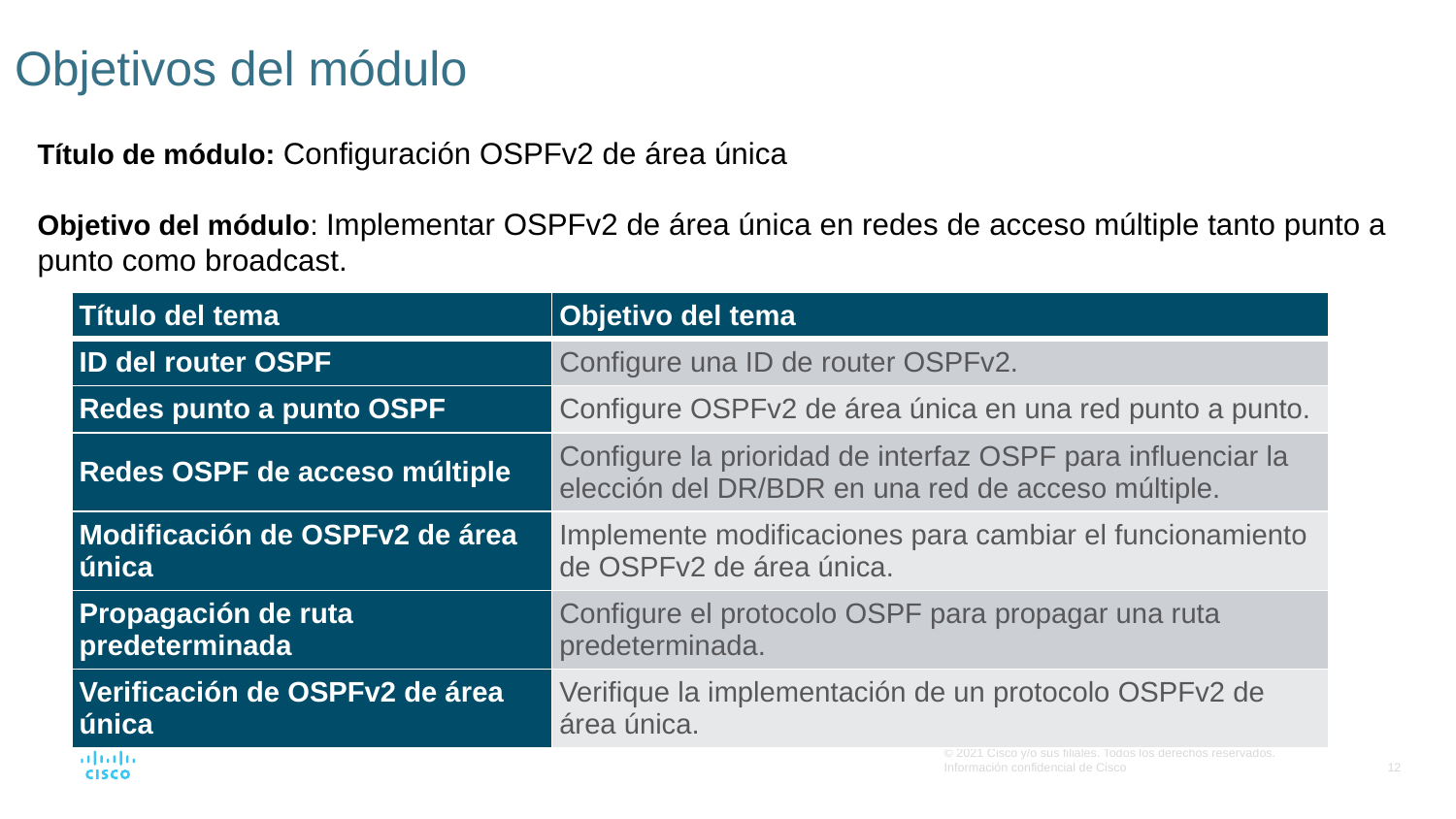

# Objetivos del módulo
Título de módulo: Configuración OSPFv2 de área única

Objetivo del módulo: Implementar OSPFv2 de área única en redes de acceso múltiple tanto punto a punto como broadcast.
| Título del tema | Objetivo del tema |
| --- | --- |
| ID del router OSPF | Configure una ID de router OSPFv2. |
| Redes punto a punto OSPF | Configure OSPFv2 de área única en una red punto a punto. |
| Redes OSPF de acceso múltiple | Configure la prioridad de interfaz OSPF para influenciar la elección del DR/BDR en una red de acceso múltiple. |
| Modificación de OSPFv2 de área única | Implemente modificaciones para cambiar el funcionamiento de OSPFv2 de área única. |
| Propagación de ruta predeterminada | Configure el protocolo OSPF para propagar una ruta predeterminada. |
| Verificación de OSPFv2 de área única | Verifique la implementación de un protocolo OSPFv2 de área única. |